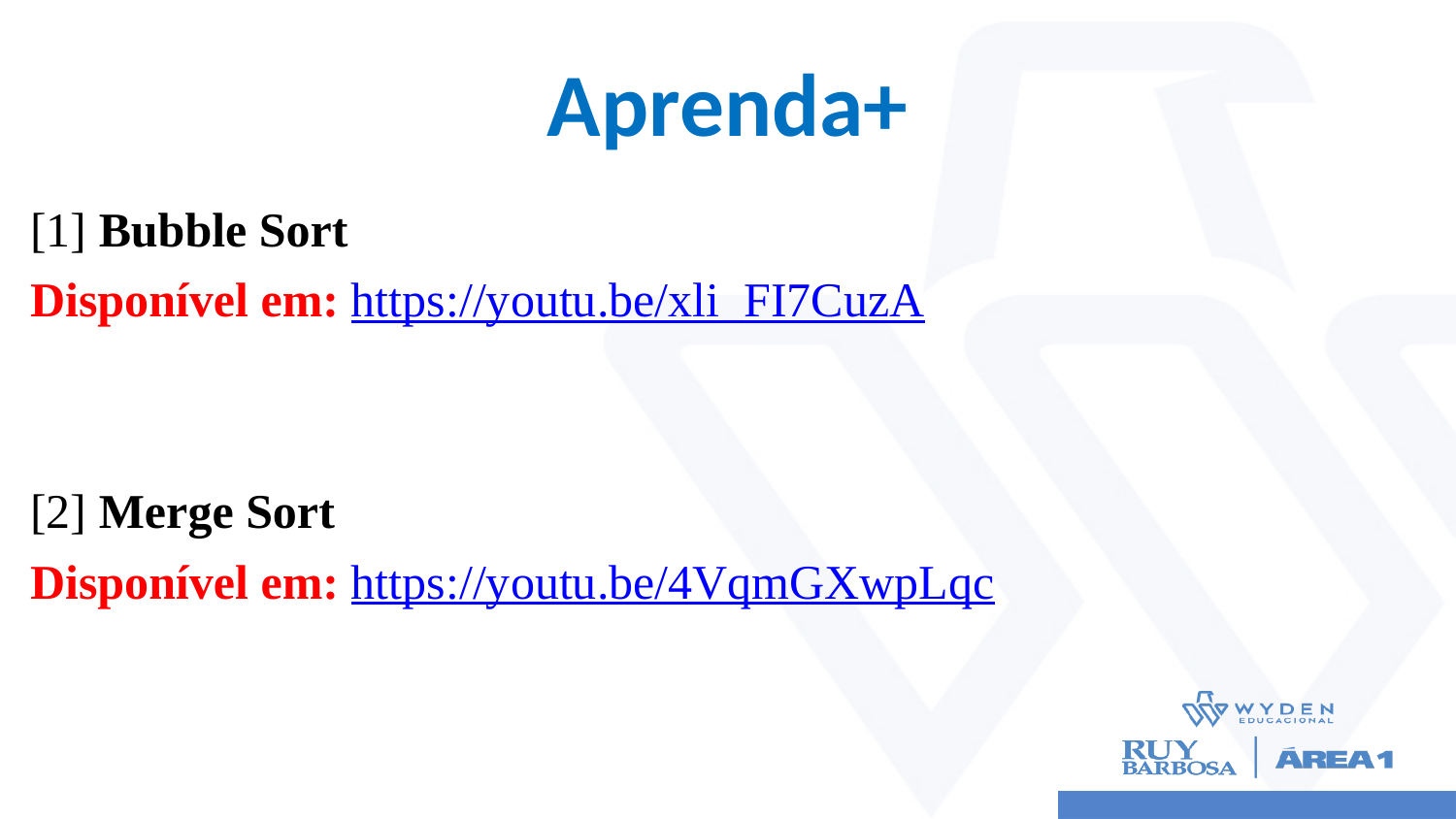

# Aprenda+
[1] Bubble Sort
Disponível em: https://youtu.be/xli_FI7CuzA

[2] Merge Sort
Disponível em: https://youtu.be/4VqmGXwpLqc